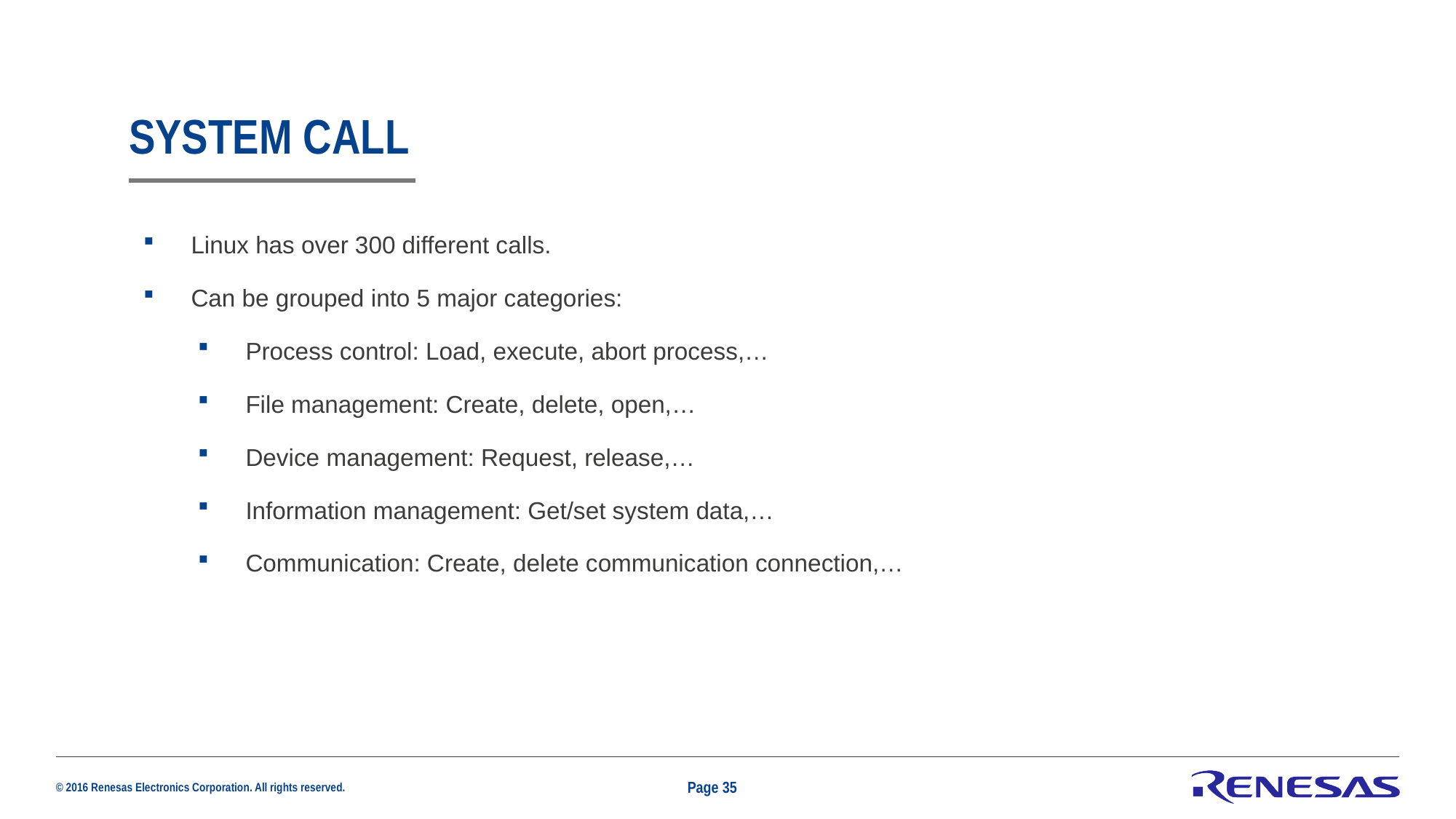

# System call
Linux has over 300 different calls.
Can be grouped into 5 major categories:
Process control: Load, execute, abort process,…
File management: Create, delete, open,…
Device management: Request, release,…
Information management: Get/set system data,…
Communication: Create, delete communication connection,…
Page 35